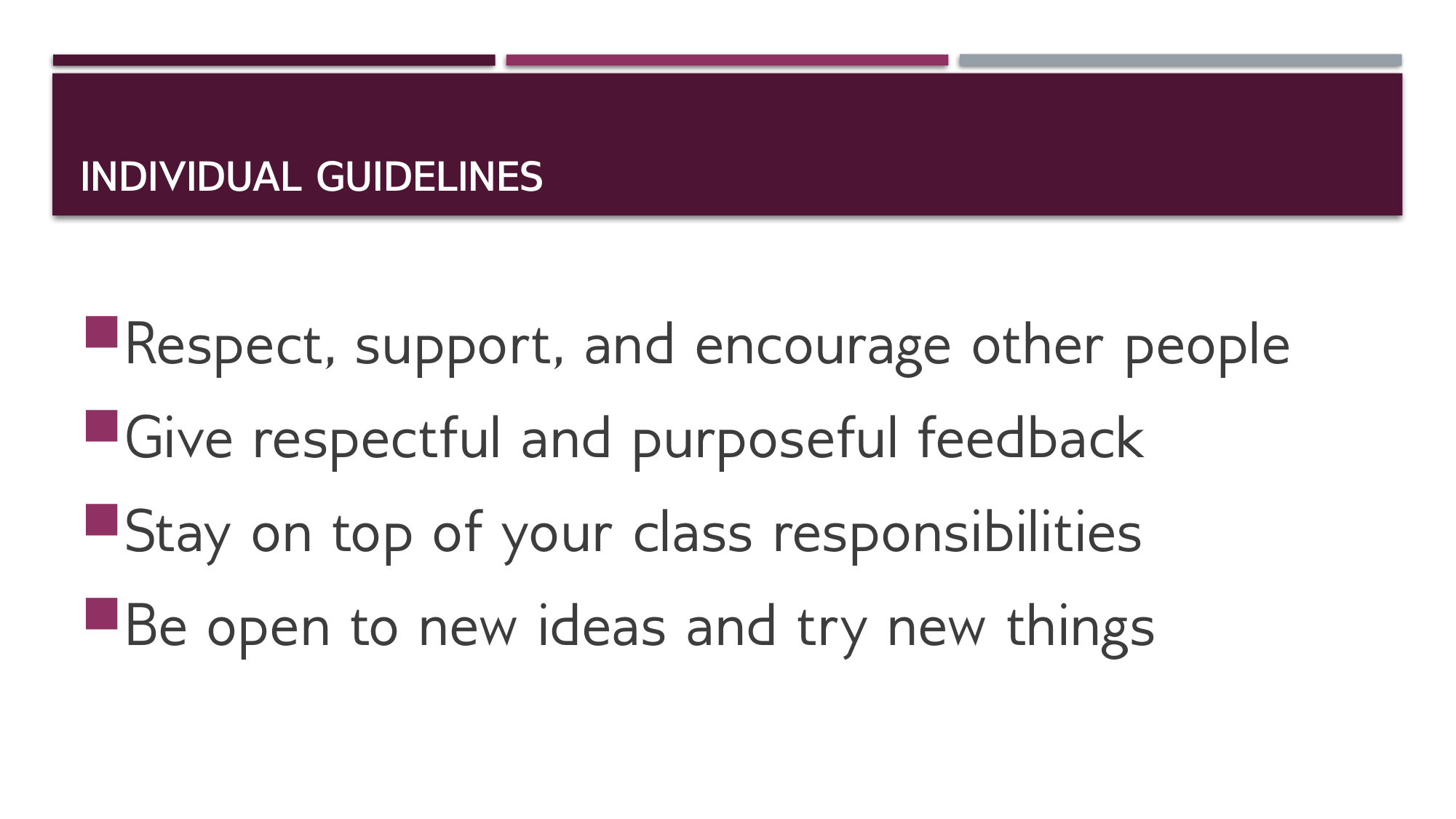

# Individual Guidelines
Respect, support, and encourage other people
Give respectful and purposeful feedback
Stay on top of your class responsibilities
Be open to new ideas and try new things